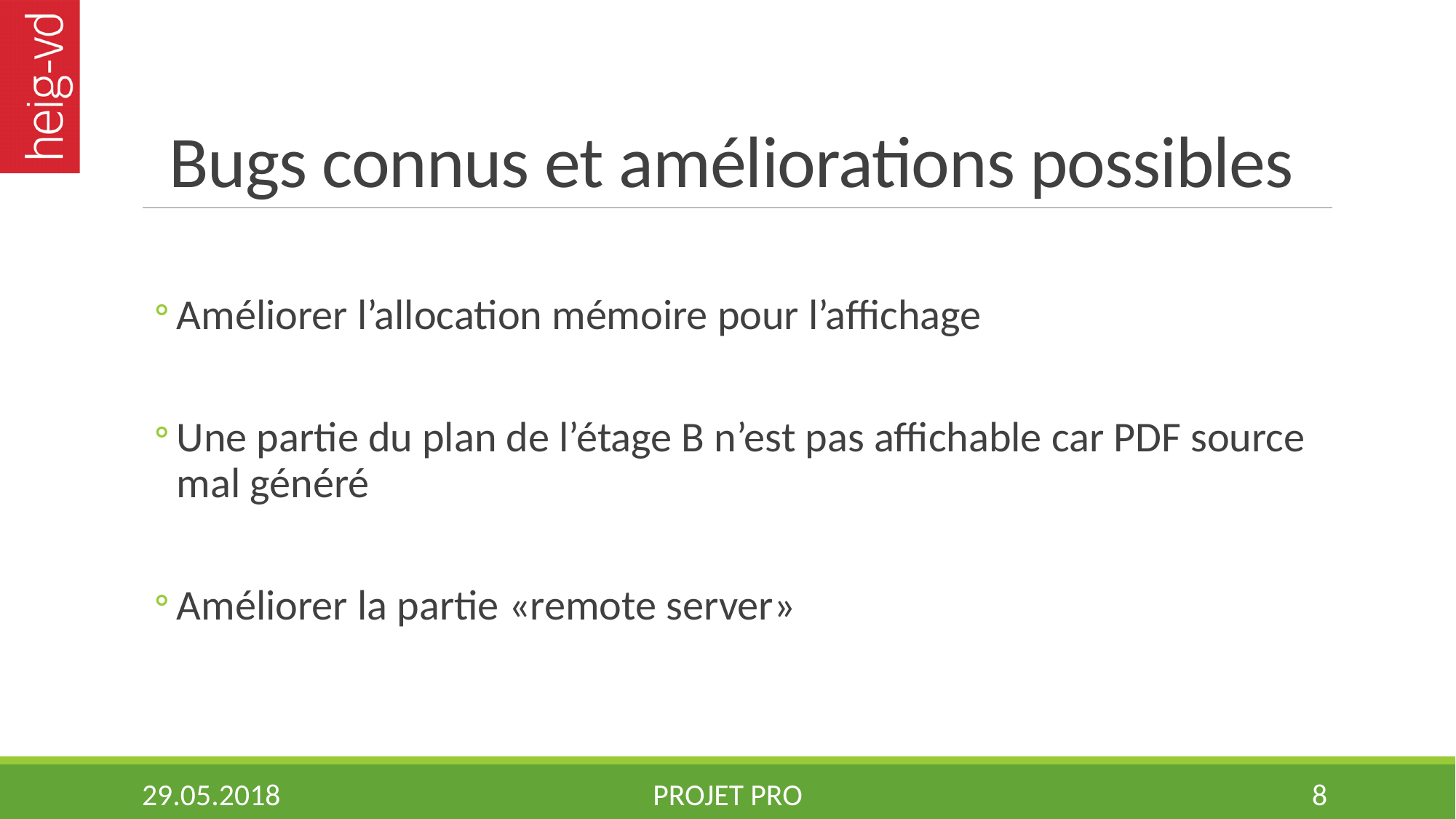

# Bugs connus et améliorations possibles
Améliorer l’allocation mémoire pour l’affichage

Une partie du plan de l’étage B n’est pas affichable car PDF source mal généré

Améliorer la partie «remote server»
29.05.2018
Projet PRO
8